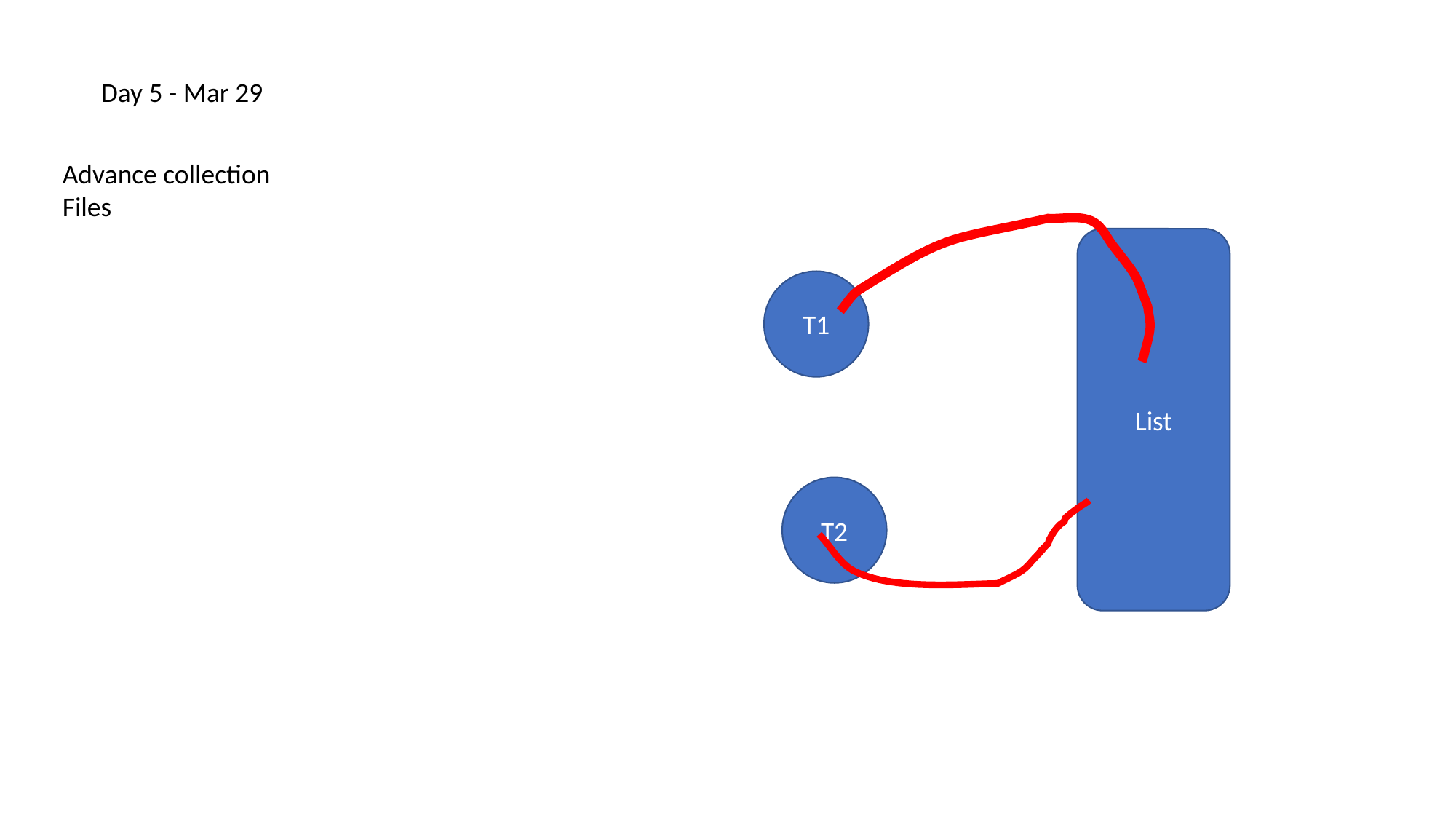

Day 5 - Mar 29
Advance collection
Files

List
T1
T2